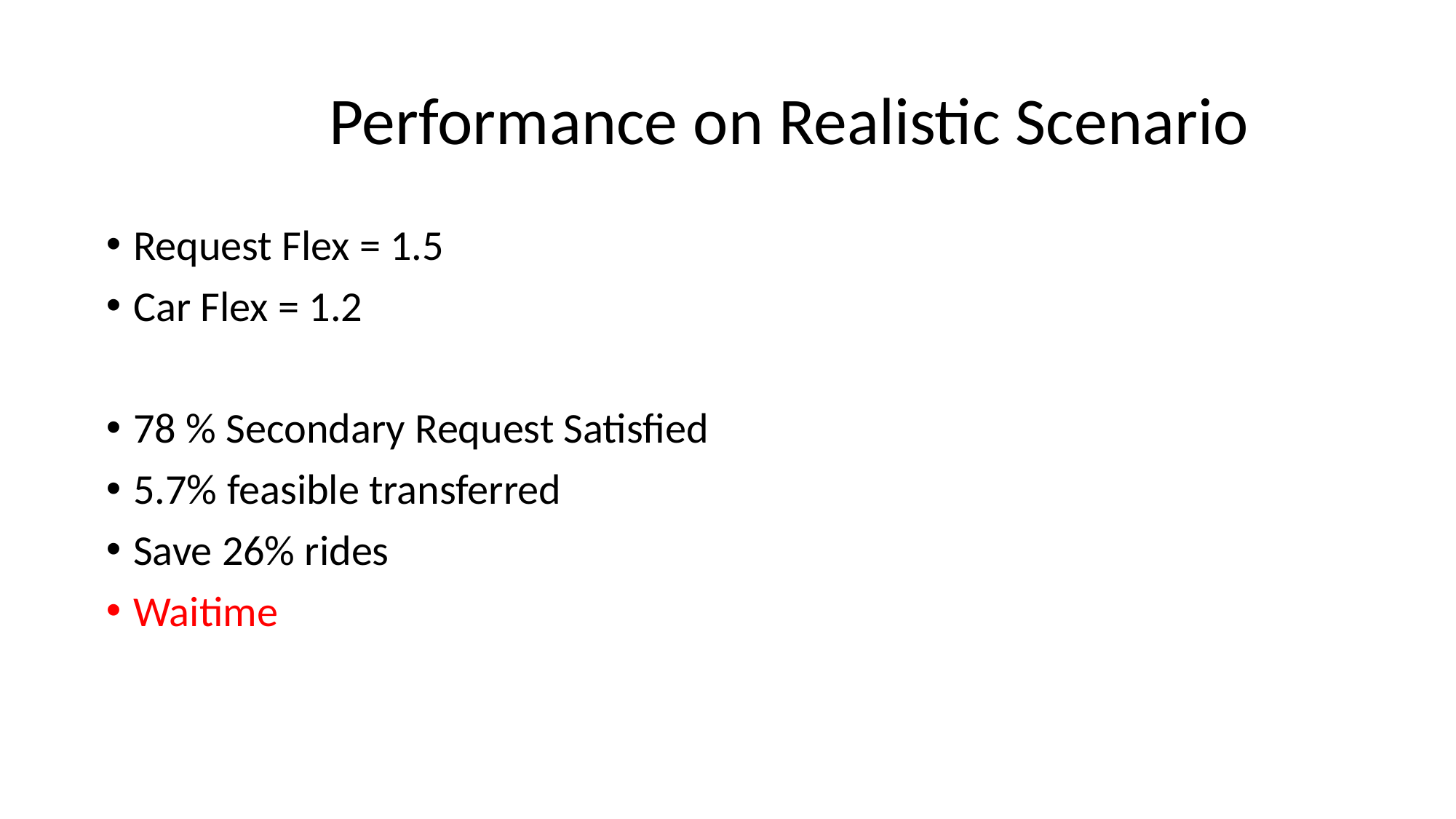

# Performance on Realistic Scenario
Request Flex = 1.5
Car Flex = 1.2

78 % Secondary Request Satisfied
5.7% feasible transferred
Save 26% rides
Waitime